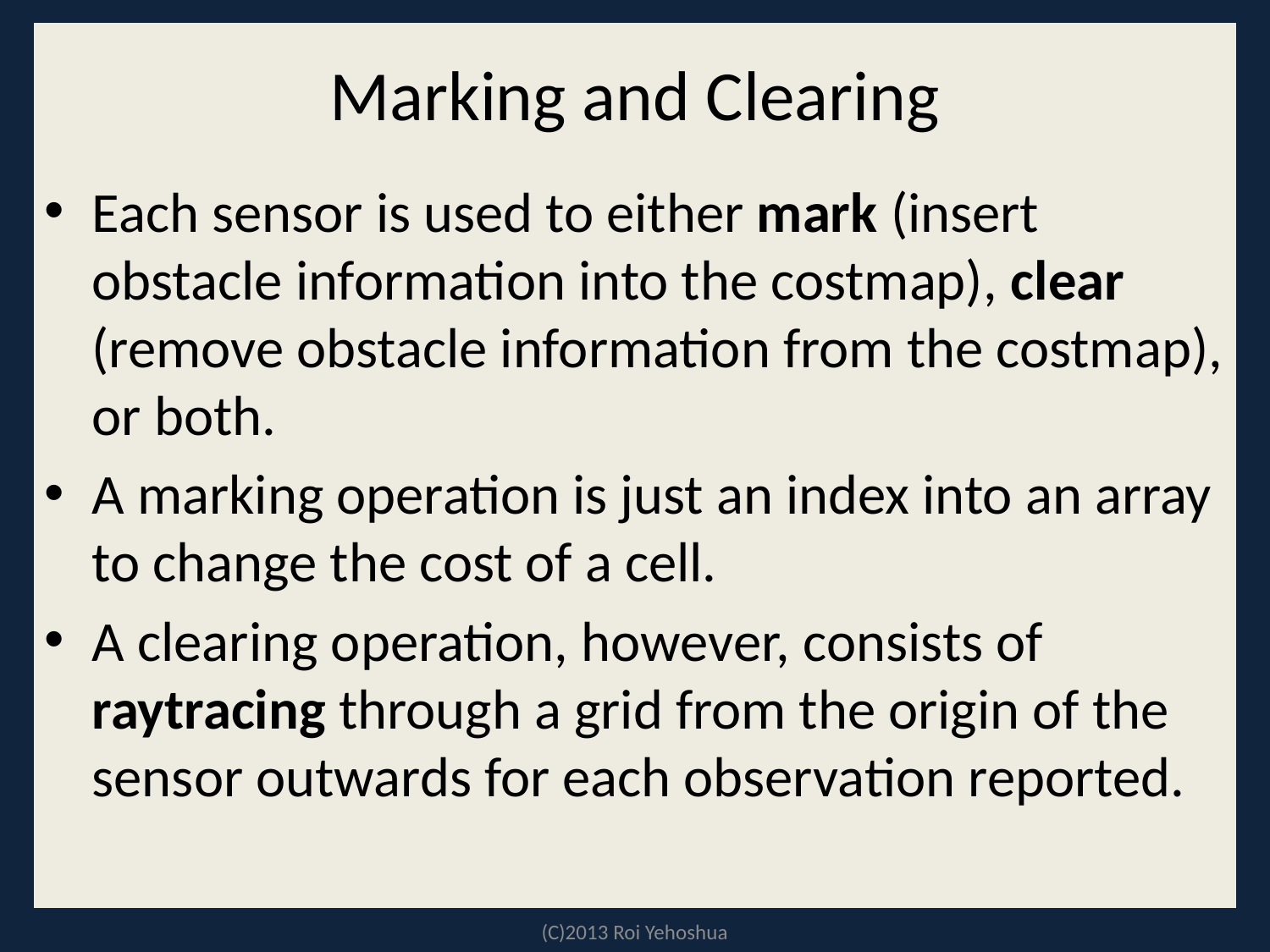

# Marking and Clearing
Each sensor is used to either mark (insert obstacle information into the costmap), clear (remove obstacle information from the costmap), or both.
A marking operation is just an index into an array to change the cost of a cell.
A clearing operation, however, consists of raytracing through a grid from the origin of the sensor outwards for each observation reported.

(C)2013 Roi Yehoshua